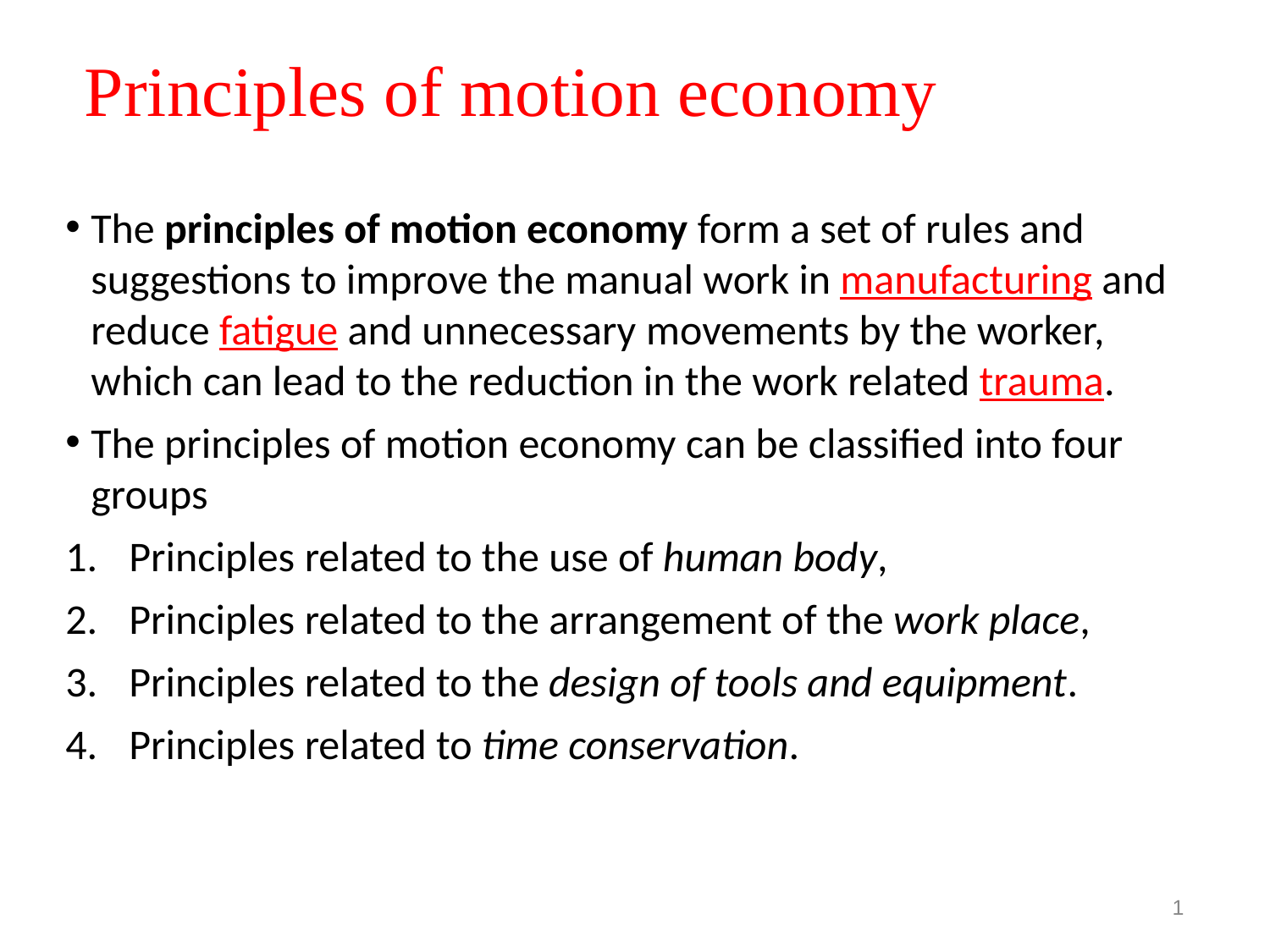

# Principles of motion economy
The principles of motion economy form a set of rules and suggestions to improve the manual work in manufacturing and reduce fatigue and unnecessary movements by the worker, which can lead to the reduction in the work related trauma.
The principles of motion economy can be classified into four groups
Principles related to the use of human body,
Principles related to the arrangement of the work place,
Principles related to the design of tools and equipment.
Principles related to time conservation.

1